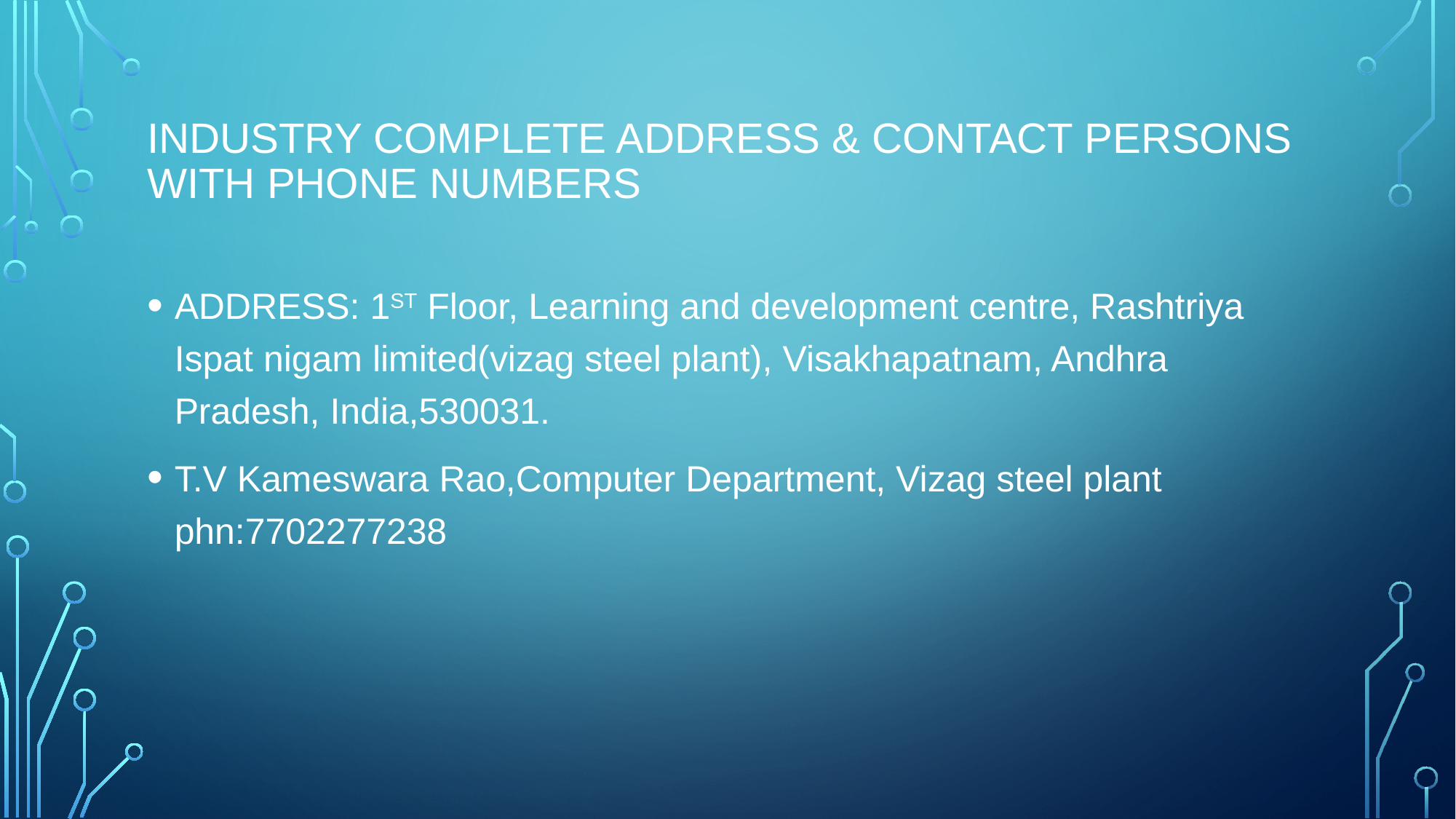

# INDUSTRY COMPLETE ADDRESS & CONTACT PERSONS WITH PHONE NUMBERS
ADDRESS: 1ST Floor, Learning and development centre, Rashtriya Ispat nigam limited(vizag steel plant), Visakhapatnam, Andhra Pradesh, India,530031.
T.V Kameswara Rao,Computer Department, Vizag steel plant phn:7702277238